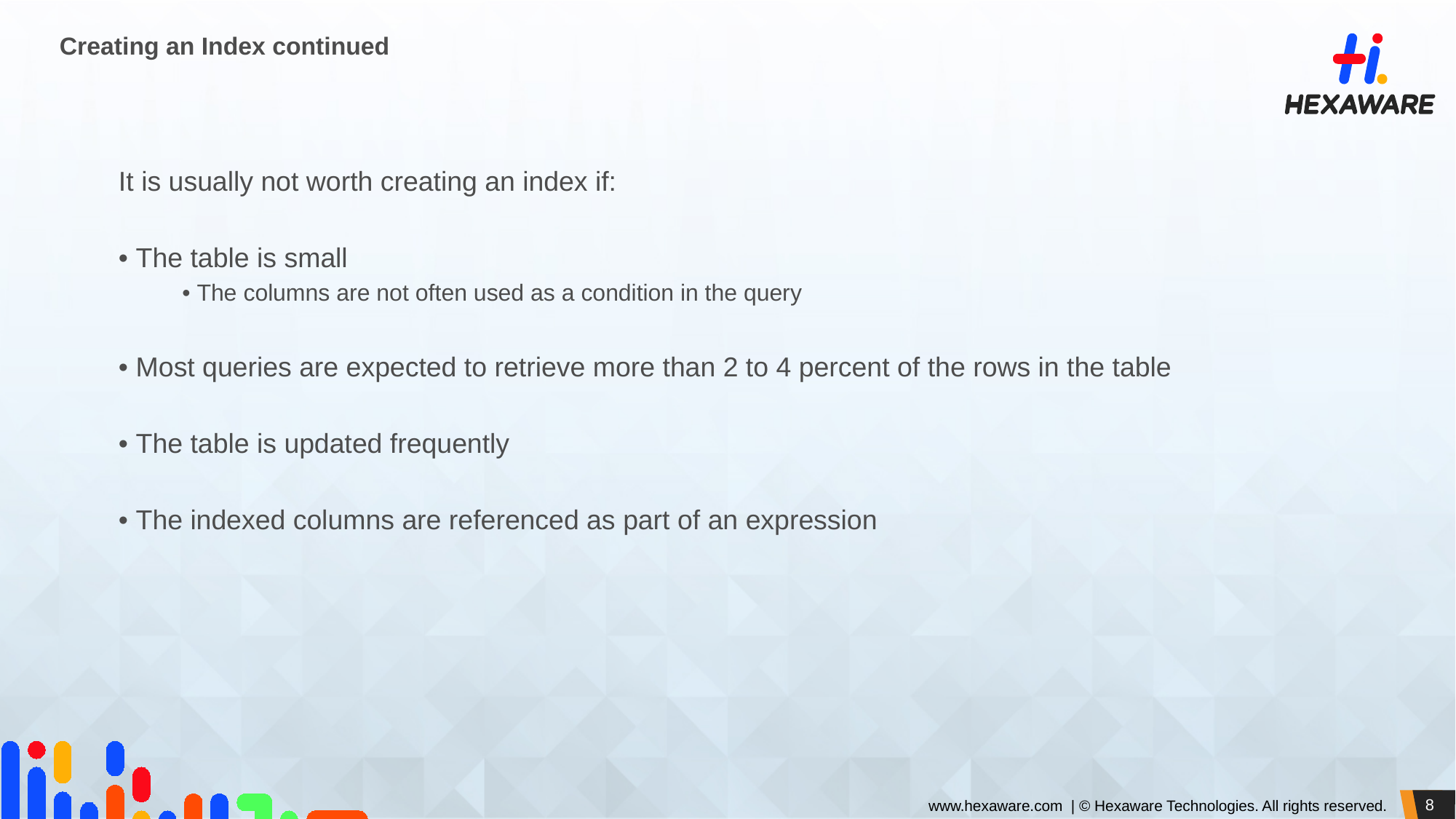

# Creating an Index continued
It is usually not worth creating an index if:

• The table is small
• The columns are not often used as a condition in the query

• Most queries are expected to retrieve more than 2 to 4 percent of the rows in the table

• The table is updated frequently

• The indexed columns are referenced as part of an expression